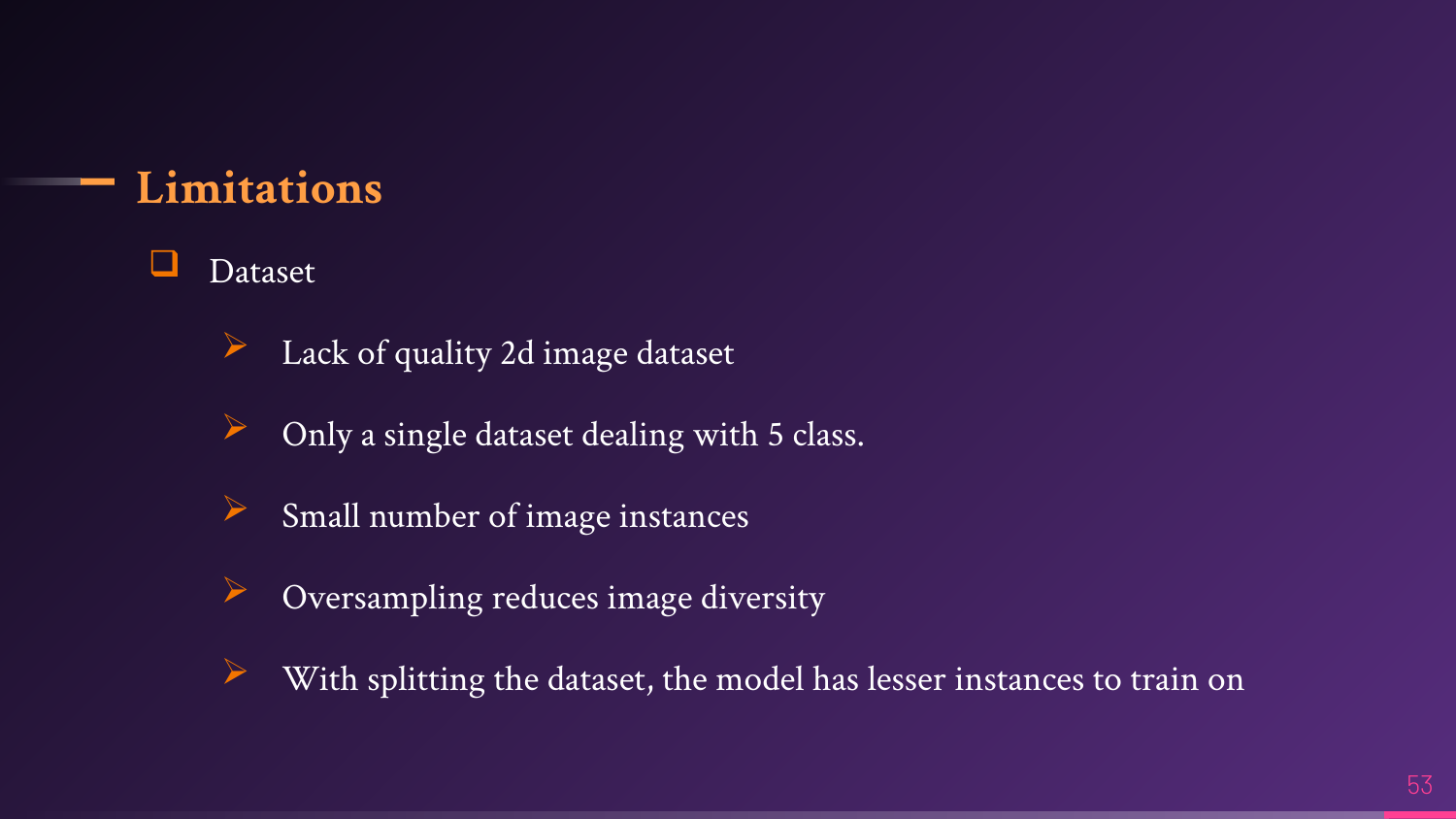

# Limitations
Dataset
Lack of quality 2d image dataset
Only a single dataset dealing with 5 class.
Small number of image instances
Oversampling reduces image diversity
With splitting the dataset, the model has lesser instances to train on

53